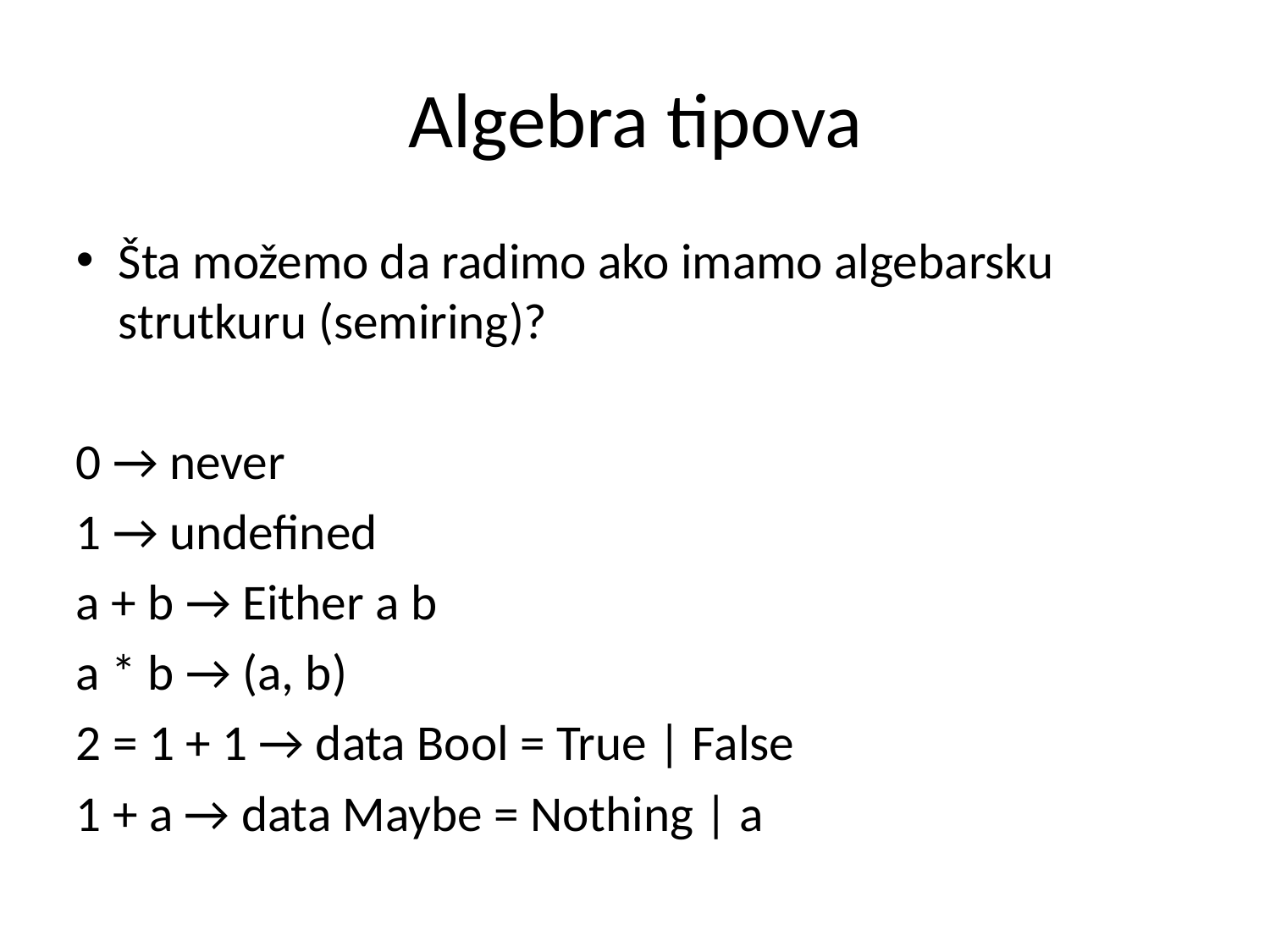

Algebra tipova
Šta možemo da radimo ako imamo algebarsku strutkuru (semiring)?

0 → never
1 → undefined
a + b → Either a b
a * b → (a, b)
2 = 1 + 1 → data Bool = True | False
1 + a → data Maybe = Nothing | a